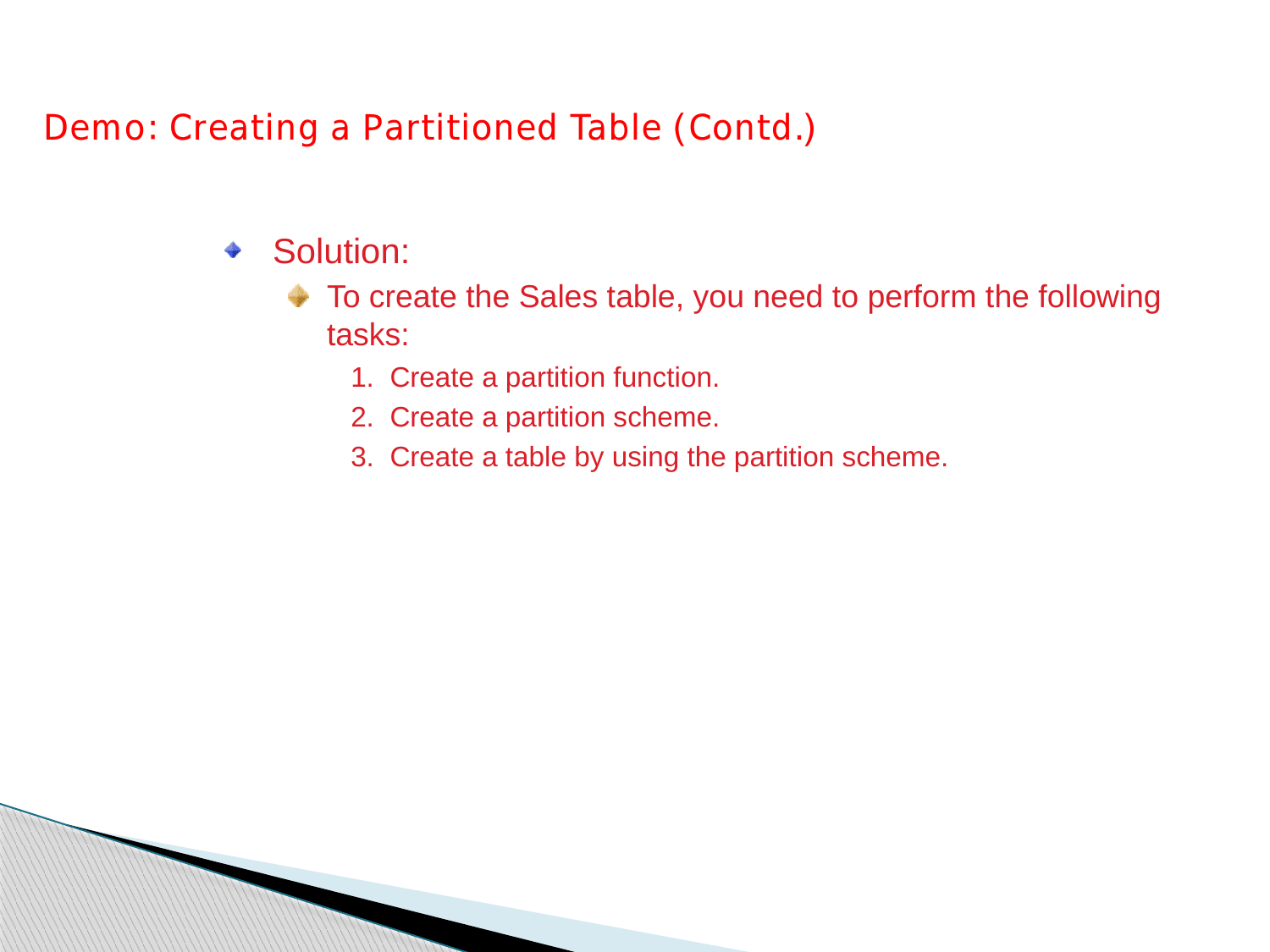

Demo: Creating a Partitioned Table (Contd.)
Solution:
To create the Sales table, you need to perform the following tasks:
1.  Create a partition function.
2.  Create a partition scheme.
3.  Create a table by using the partition scheme.